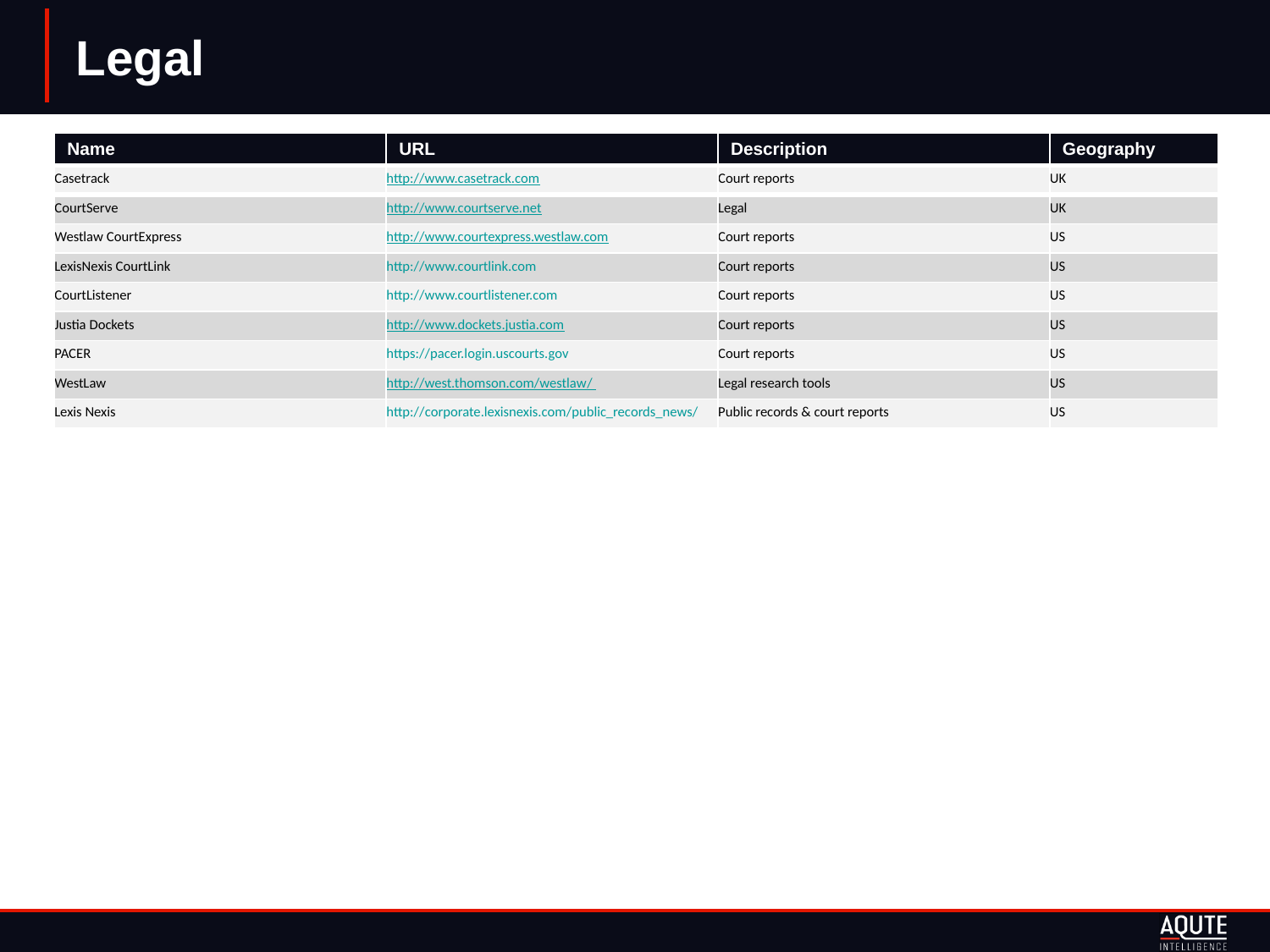

# Legal
| Name | URL | Description | Geography |
| --- | --- | --- | --- |
| Casetrack | http://www.casetrack.com | Court reports | UK |
| CourtServe | http://www.courtserve.net | Legal | UK |
| Westlaw CourtExpress | http://www.courtexpress.westlaw.com | Court reports | US |
| LexisNexis CourtLink | http://www.courtlink.com | Court reports | US |
| CourtListener | http://www.courtlistener.com | Court reports | US |
| Justia Dockets | http://www.dockets.justia.com | Court reports | US |
| PACER | https://pacer.login.uscourts.gov | Court reports | US |
| WestLaw | http://west.thomson.com/westlaw/ | Legal research tools | US |
| Lexis Nexis | http://corporate.lexisnexis.com/public\_records\_news/ | Public records & court reports | US |